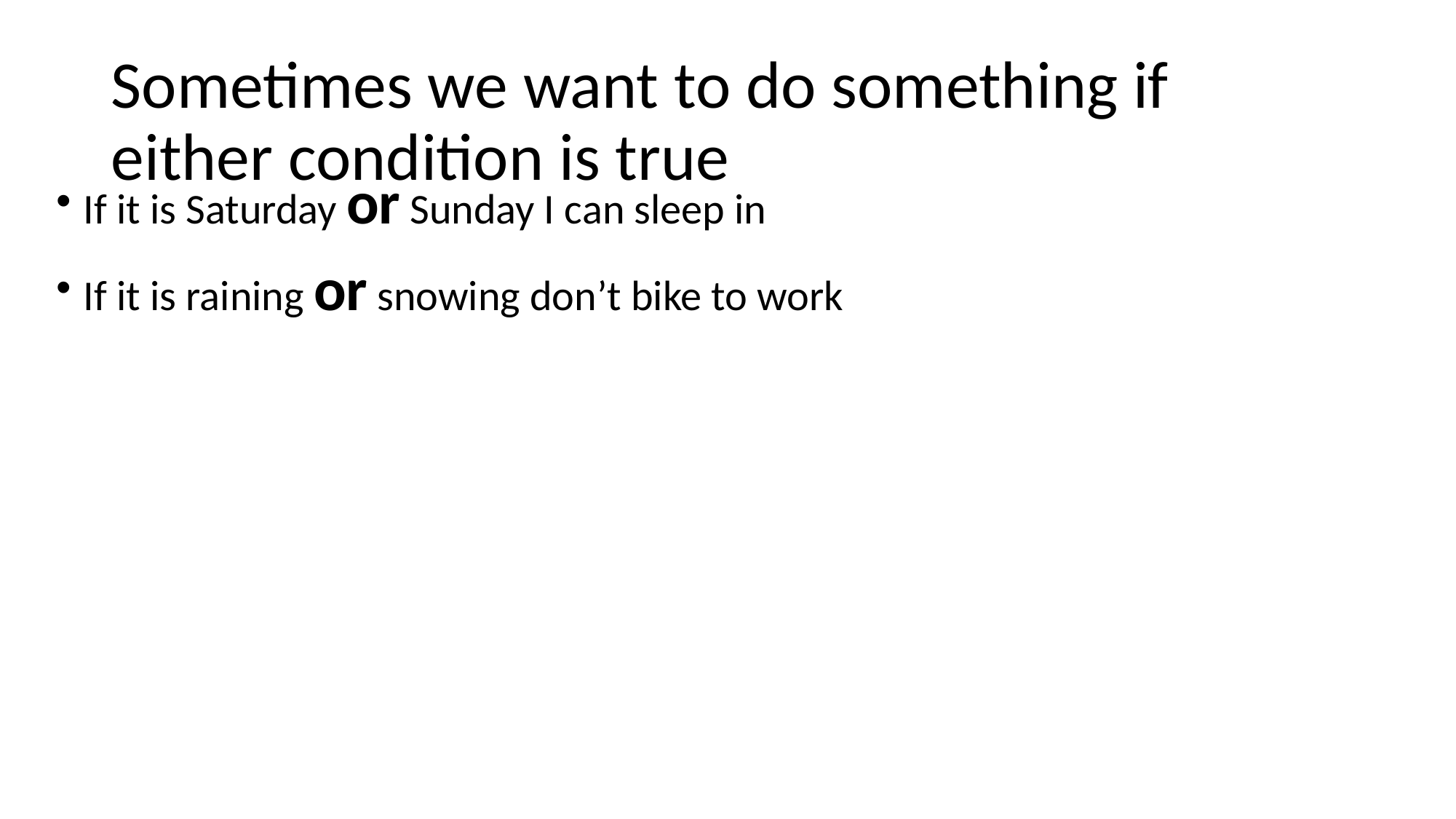

# Sometimes we want to do something if either condition is true
If it is Saturday or Sunday I can sleep in
If it is raining or snowing don’t bike to work